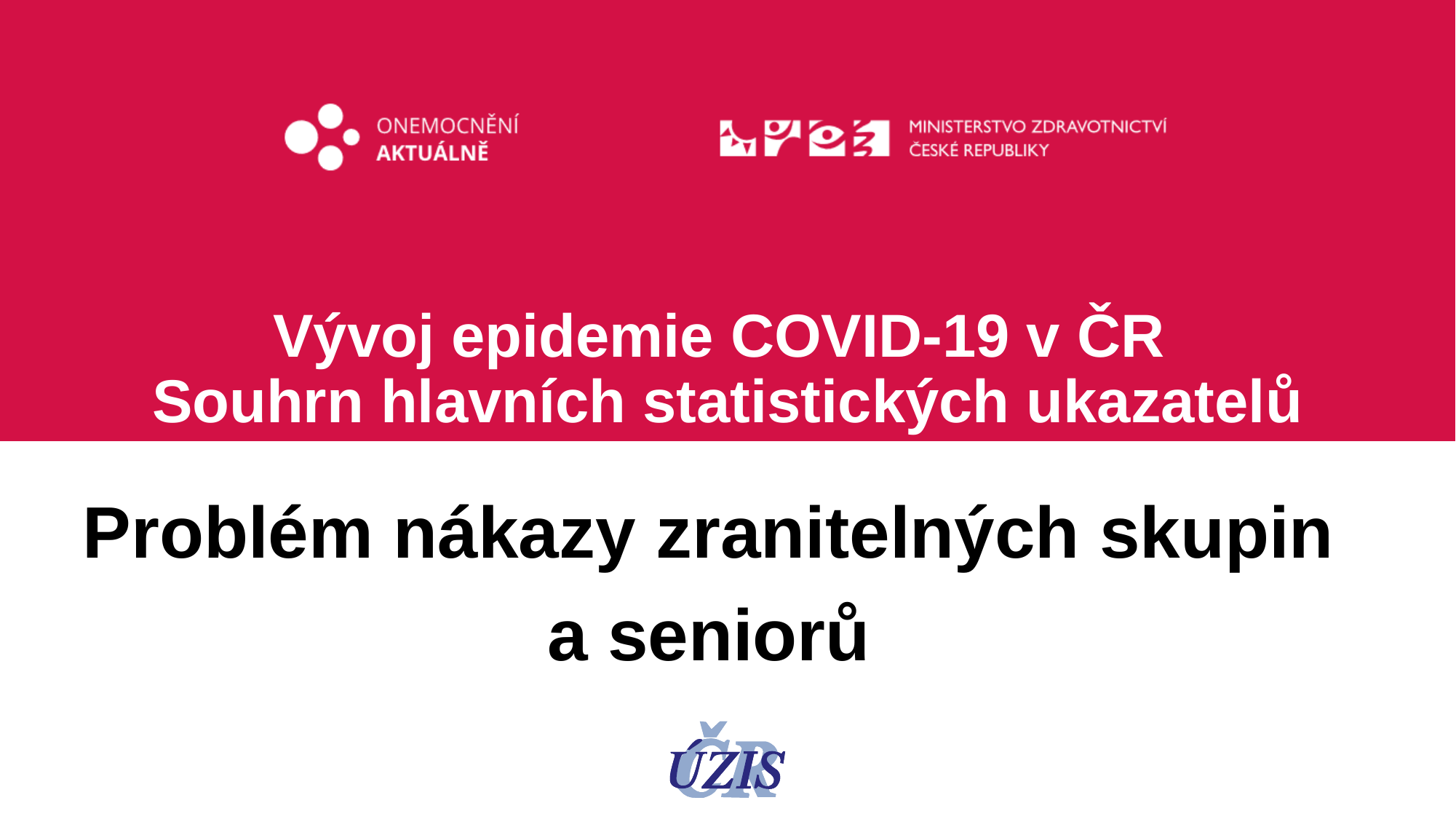

# Vývoj epidemie COVID-19 v ČR Souhrn hlavních statistických ukazatelů
Problém nákazy zranitelných skupin
a seniorů